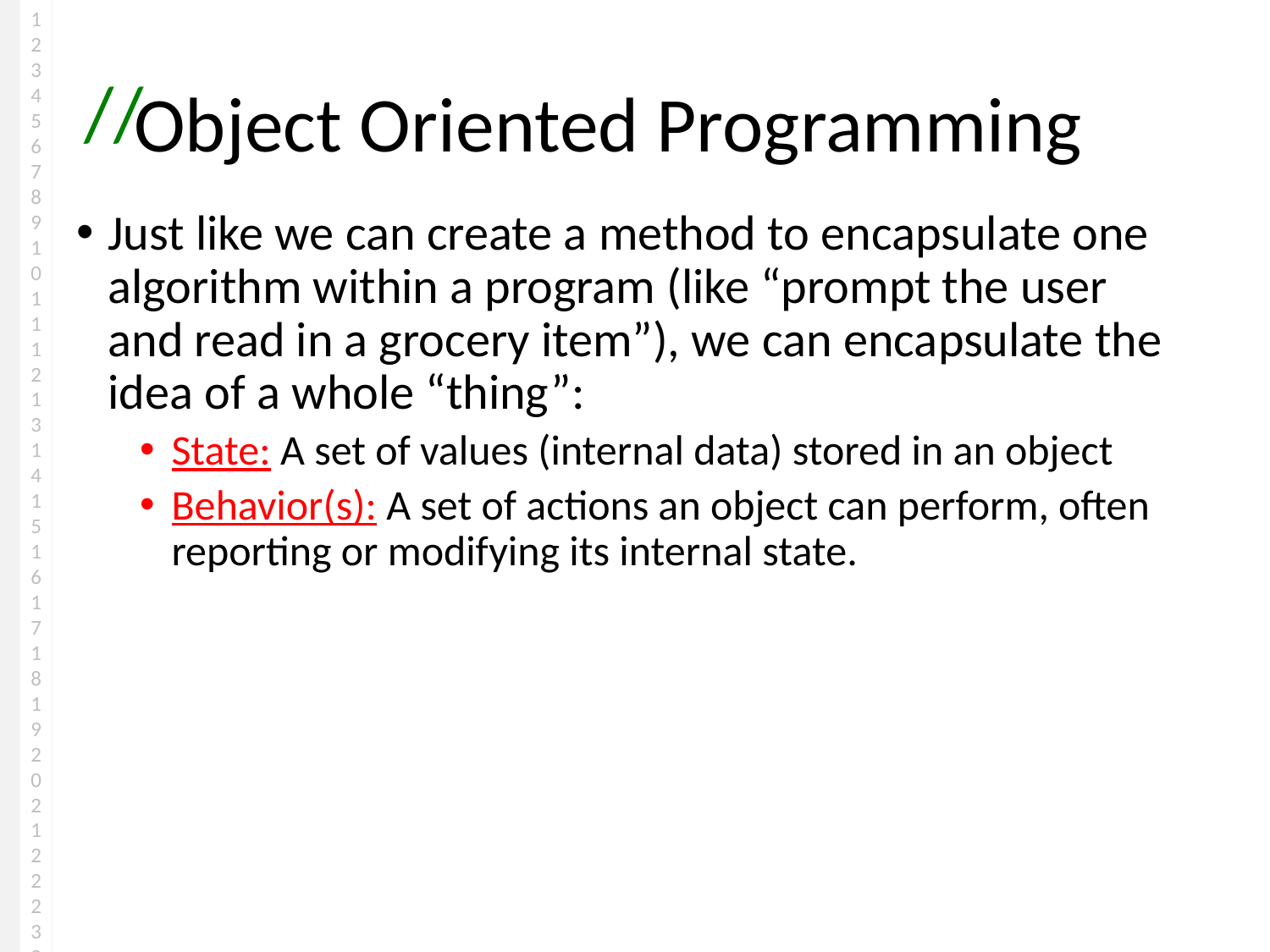

# Object Oriented Programming
Just like we can create a method to encapsulate one algorithm within a program (like “prompt the user and read in a grocery item”), we can encapsulate the idea of a whole “thing”:
State: A set of values (internal data) stored in an object
Behavior(s): A set of actions an object can perform, often reporting or modifying its internal state.